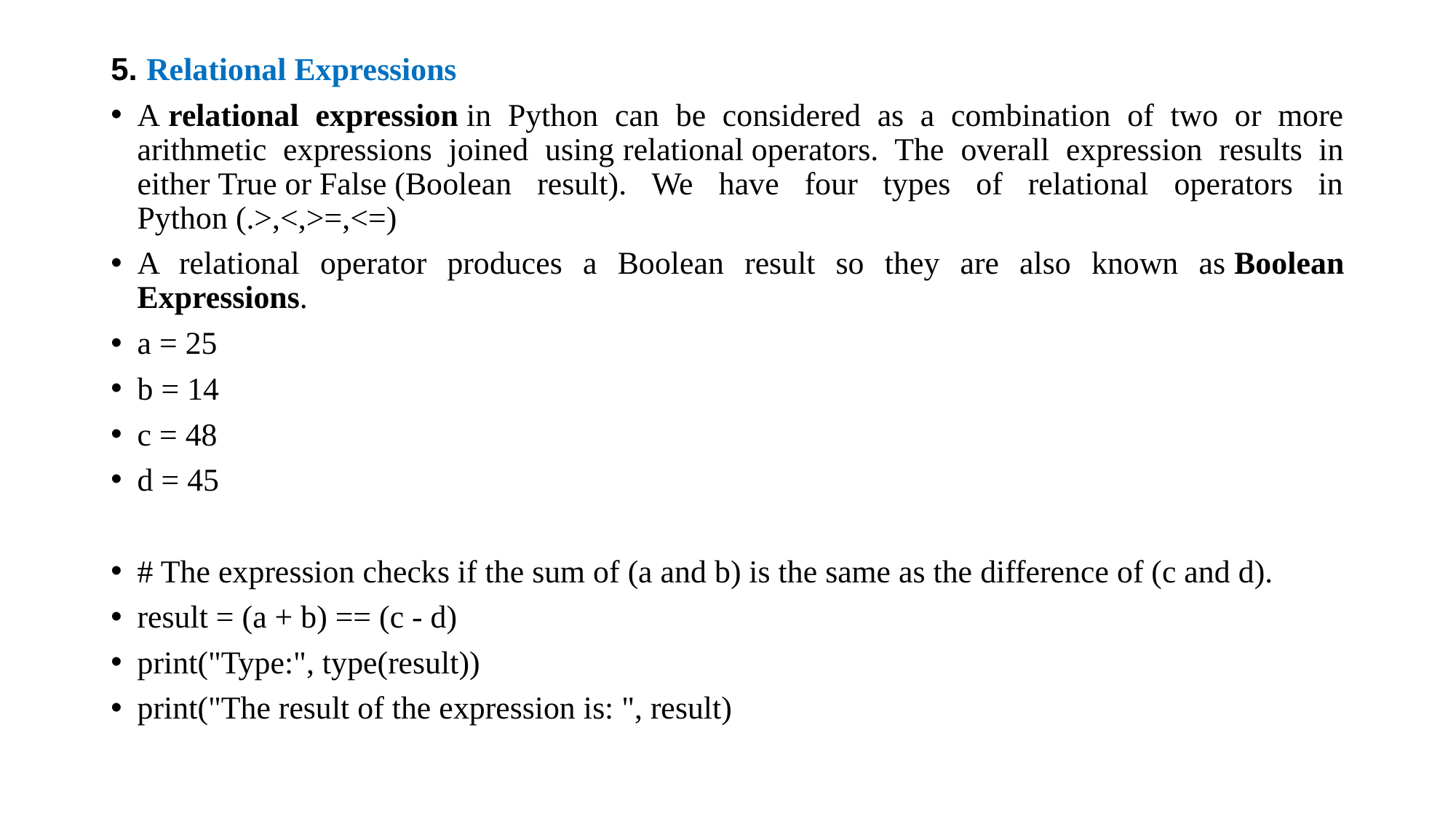

5. Relational Expressions
A relational expression in Python can be considered as a combination of two or more arithmetic expressions joined using relational operators. The overall expression results in either True or False (Boolean result). We have four types of relational operators in Python (.>,<,>=,<=)
A relational operator produces a Boolean result so they are also known as Boolean Expressions.
a = 25
b = 14
c = 48
d = 45

# The expression checks if the sum of (a and b) is the same as the difference of (c and d).
result = (a + b) == (c - d)
print("Type:", type(result))
print("The result of the expression is: ", result)